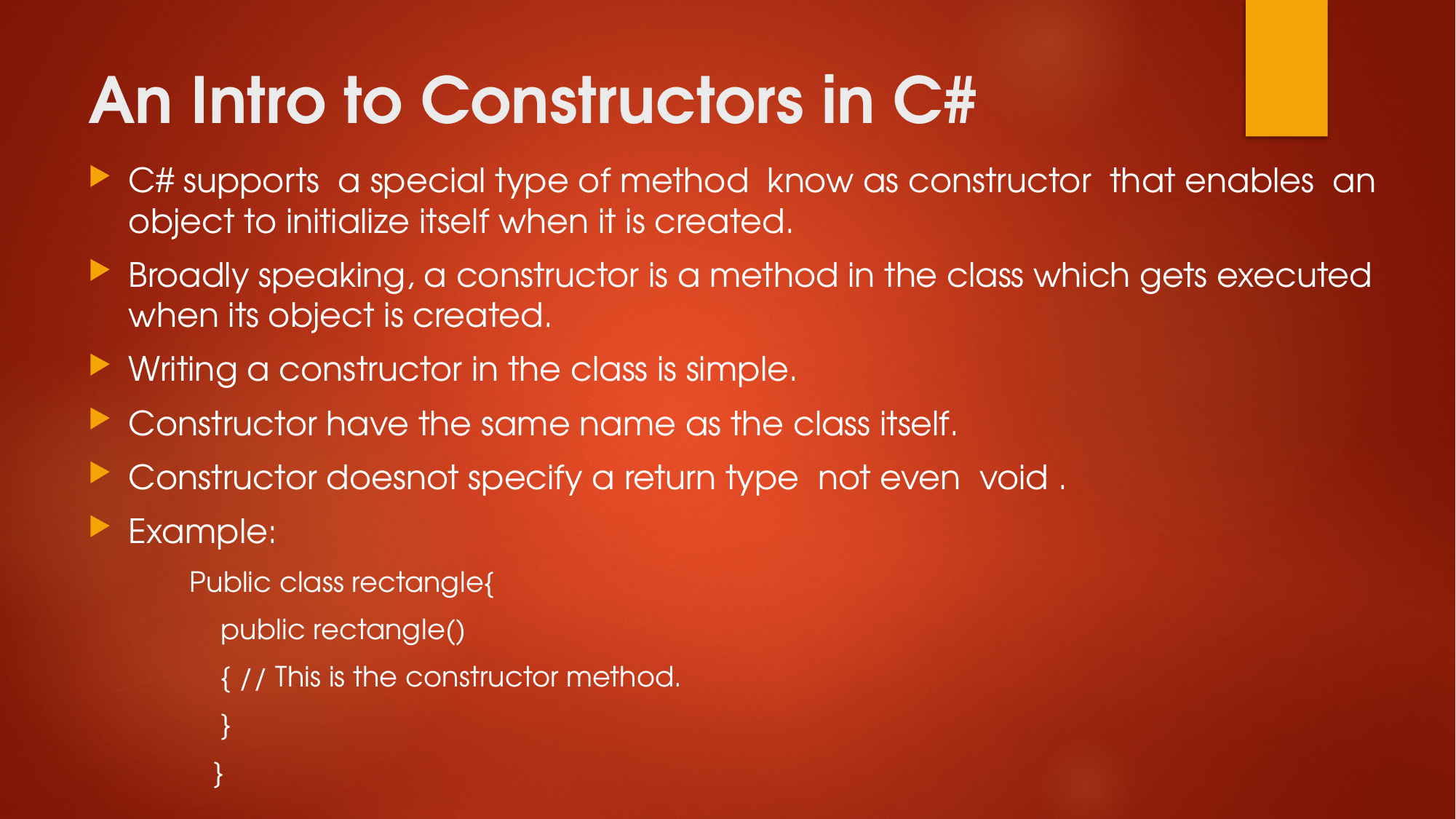

# An Intro to Constructors in C#
C# supports  a special type of method  know as constructor  that enables  an object to initialize itself when it is created.
Broadly speaking, a constructor is a method in the class which gets executed when its object is created.
Writing a constructor in the class is simple.
Constructor have the same name as the class itself.
Constructor doesnot specify a return type  not even  void .
Example:
Public class rectangle{
    public rectangle()
    { // This is the constructor method.
    }
   }